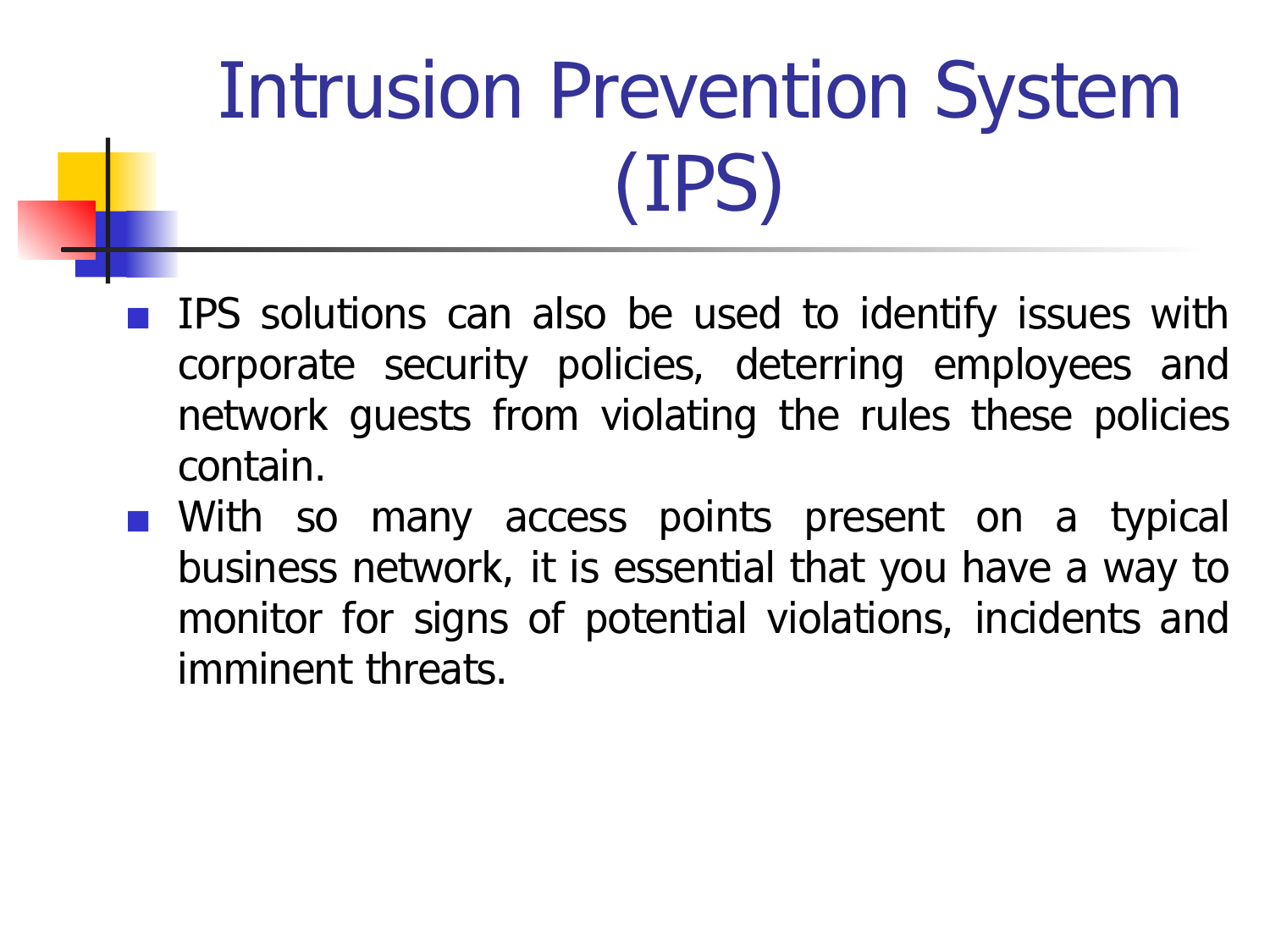

# Intrusion Prevention System (IPS)
IPS solutions can also be used to identify issues with corporate security policies, deterring employees and network guests from violating the rules these policies contain.
With so many access points present on a typical business network, it is essential that you have a way to monitor for signs of potential violations, incidents and imminent threats.